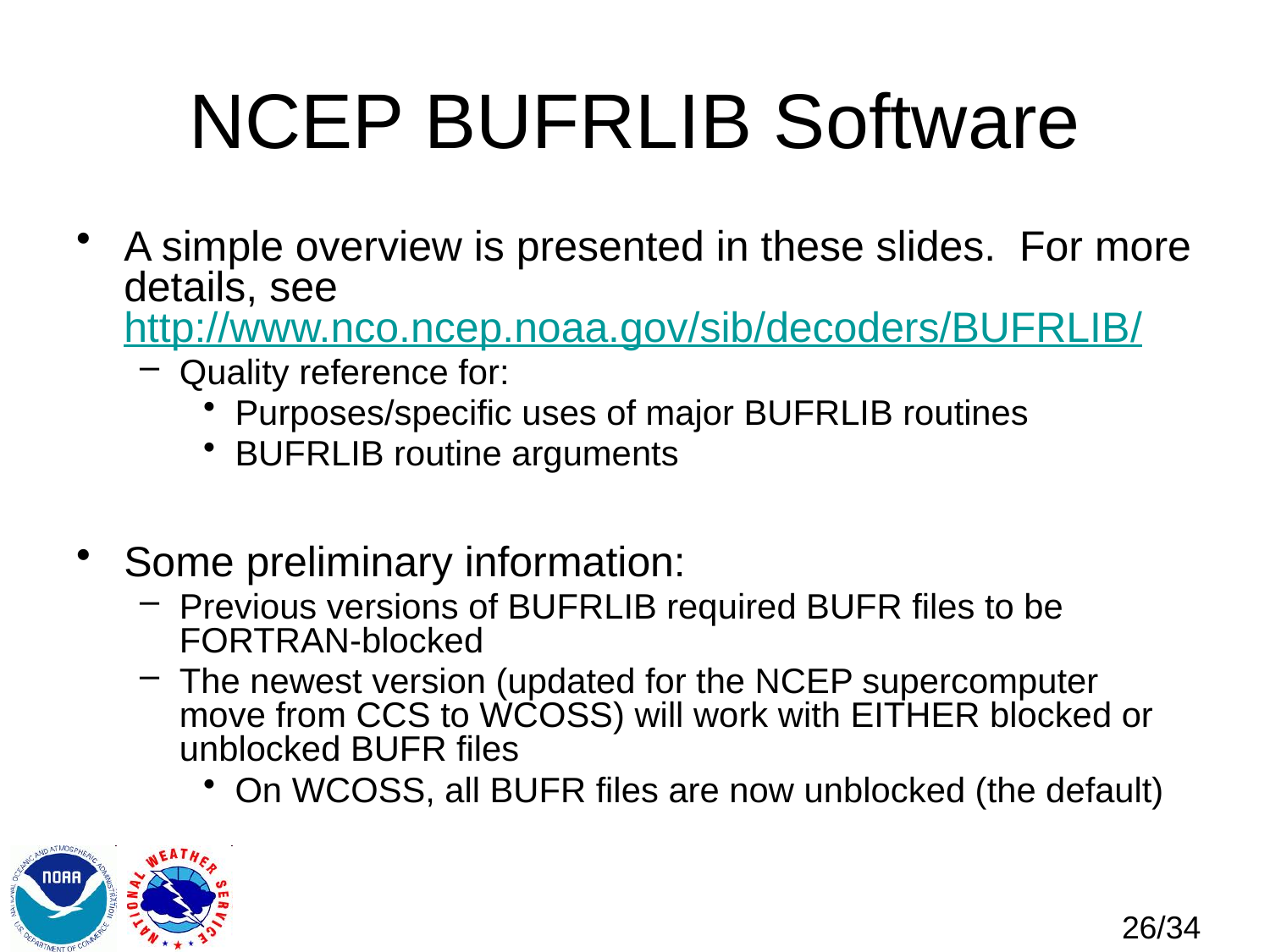

# NCEP BUFRLIB Software
A simple overview is presented in these slides.  For more details, see http://www.nco.ncep.noaa.gov/sib/decoders/BUFRLIB/
Quality reference for:
Purposes/specific uses of major BUFRLIB routines
BUFRLIB routine arguments

Some preliminary information:
Previous versions of BUFRLIB required BUFR files to be FORTRAN-blocked
The newest version (updated for the NCEP supercomputer move from CCS to WCOSS) will work with EITHER blocked or unblocked BUFR files
On WCOSS, all BUFR files are now unblocked (the default)